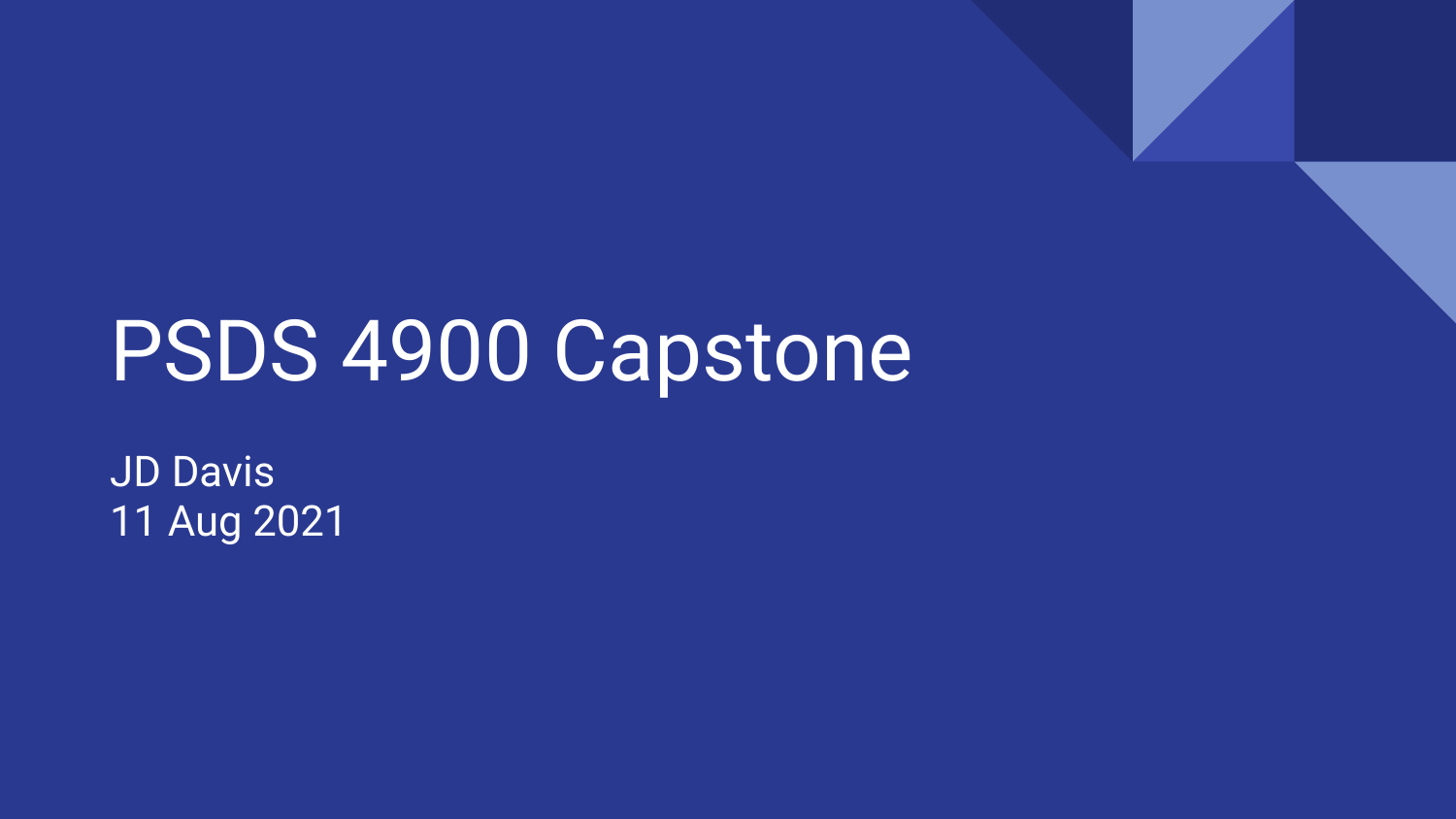

# PSDS 4900 Capstone
JD Davis
11 Aug 2021